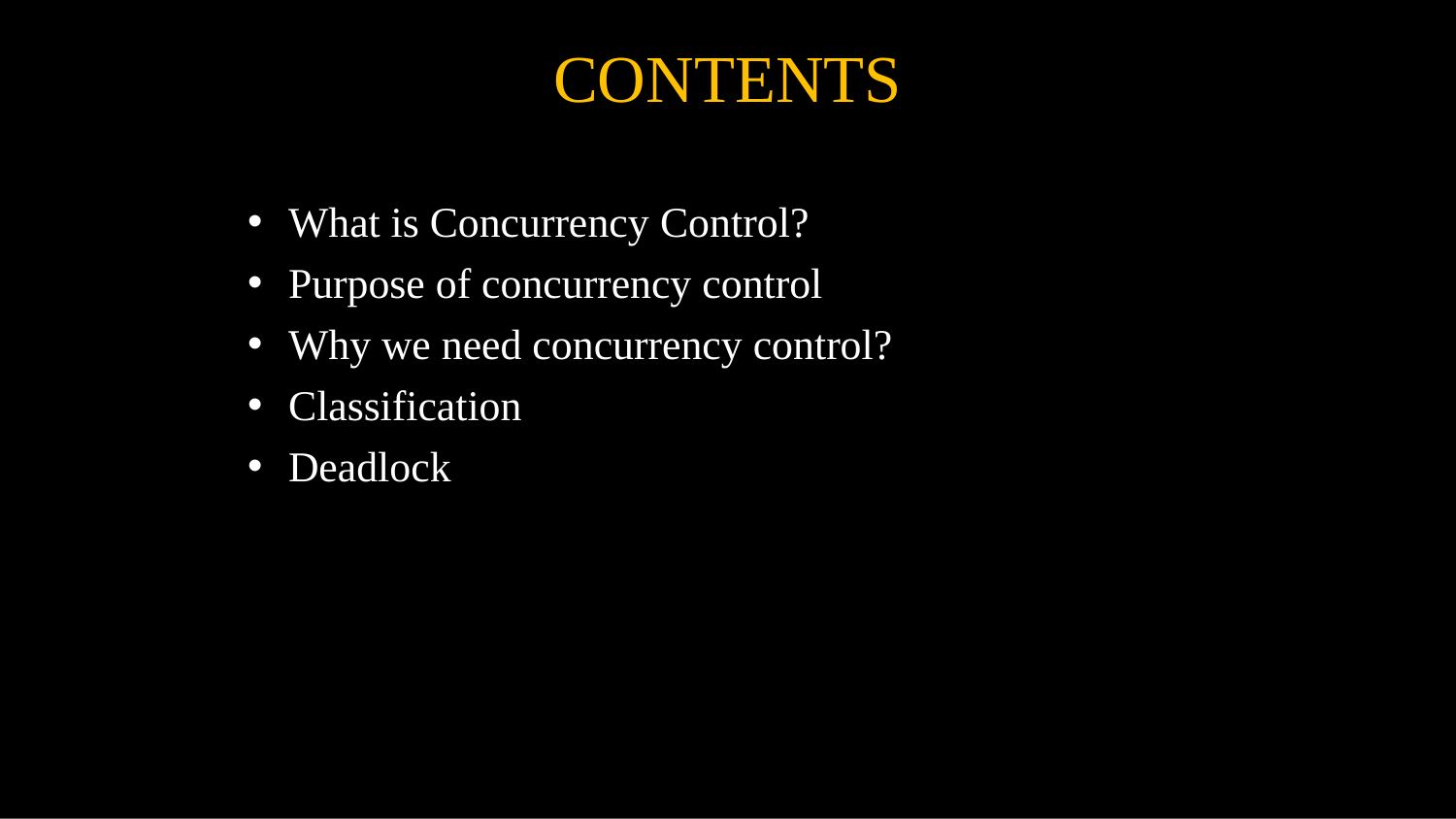

# CONTENTS
What is Concurrency Control?
Purpose of concurrency control
Why we need concurrency control?
Classification
Deadlock